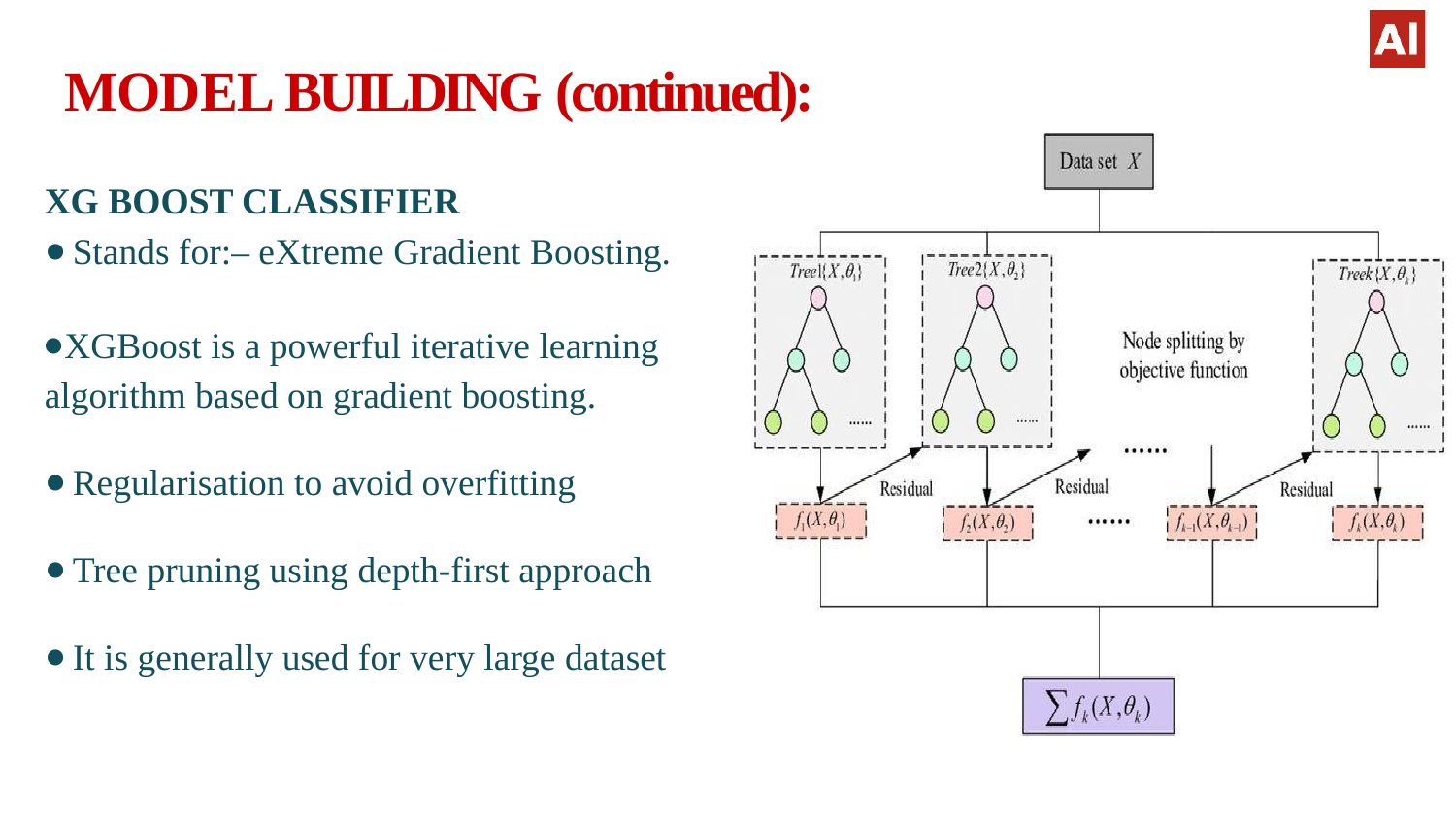

# MODEL BUILDING (continued):

XG BOOST CLASSIFIER
Stands for:– eXtreme Gradient Boosting.

XGBoost is a powerful iterative learning  algorithm based on gradient boosting.

Regularisation to avoid overfitting

Tree pruning using depth-first approach

It is generally used for very large dataset